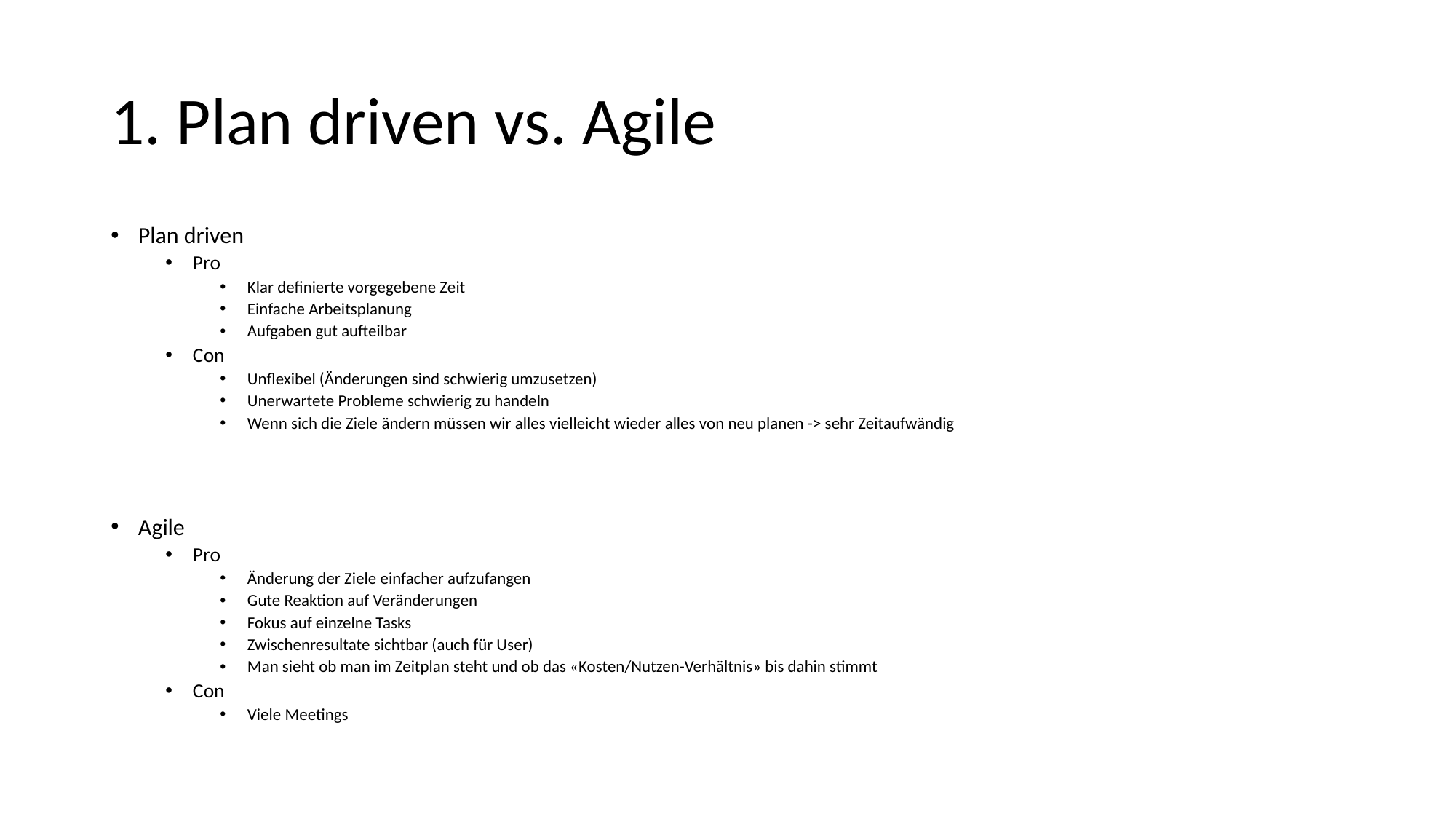

# 1. Plan driven vs. Agile
Plan driven
Pro
Klar definierte vorgegebene Zeit
Einfache Arbeitsplanung
Aufgaben gut aufteilbar
Con
Unflexibel (Änderungen sind schwierig umzusetzen)
Unerwartete Probleme schwierig zu handeln
Wenn sich die Ziele ändern müssen wir alles vielleicht wieder alles von neu planen -> sehr Zeitaufwändig

Agile
Pro
Änderung der Ziele einfacher aufzufangen
Gute Reaktion auf Veränderungen
Fokus auf einzelne Tasks
Zwischenresultate sichtbar (auch für User)
Man sieht ob man im Zeitplan steht und ob das «Kosten/Nutzen-Verhältnis» bis dahin stimmt
Con
Viele Meetings